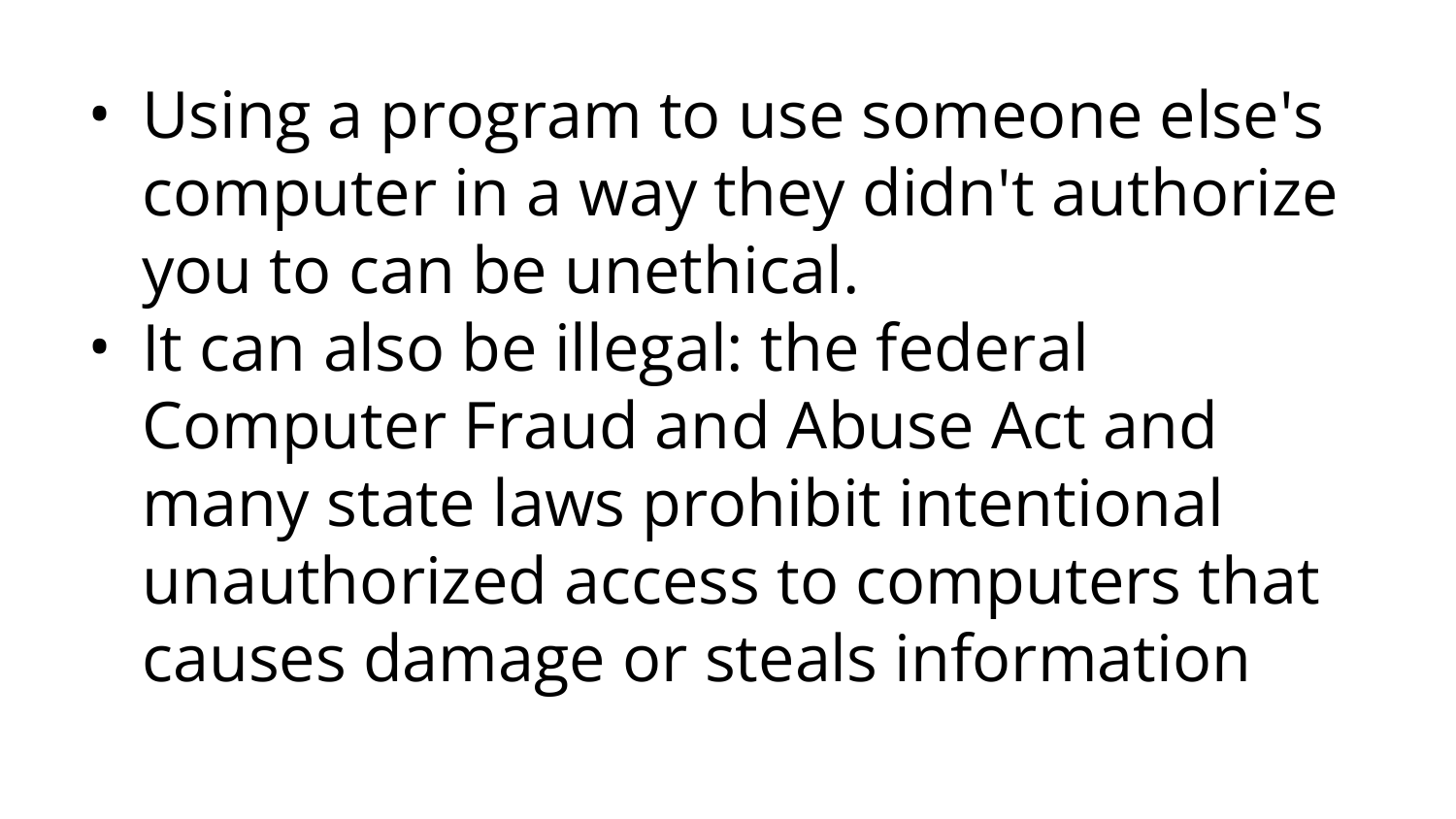

Using a program to use someone else's computer in a way they didn't authorize you to can be unethical.
It can also be illegal: the federal Computer Fraud and Abuse Act and many state laws prohibit intentional unauthorized access to computers that causes damage or steals information